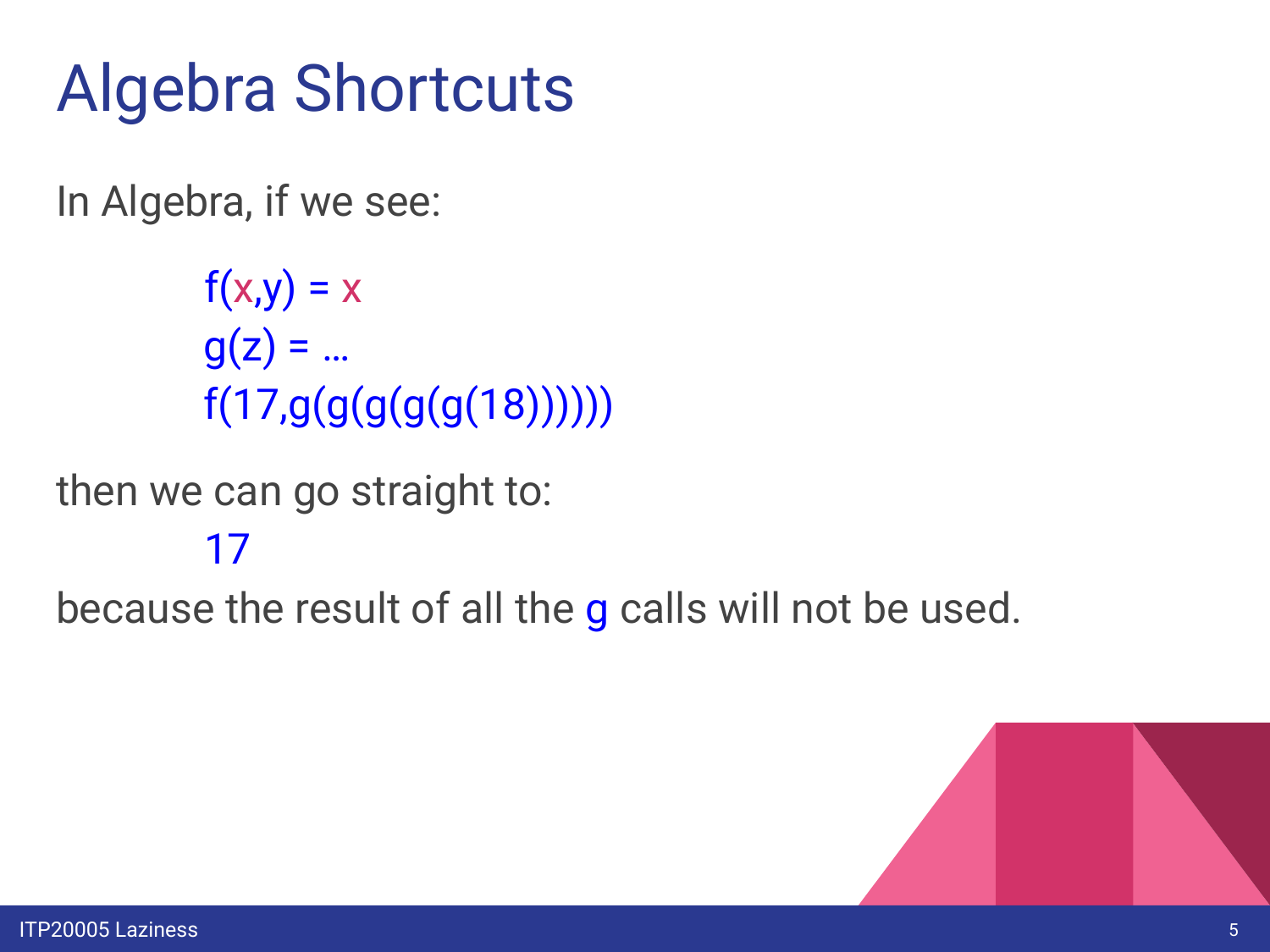

# Algebra Shortcuts
In Algebra, if we see:
              f(x,y) = x
              g(z) = …
              f(17,g(g(g(g(g(18))))))
then we can go straight to:
              17
because the result of all the g calls will not be used.
5